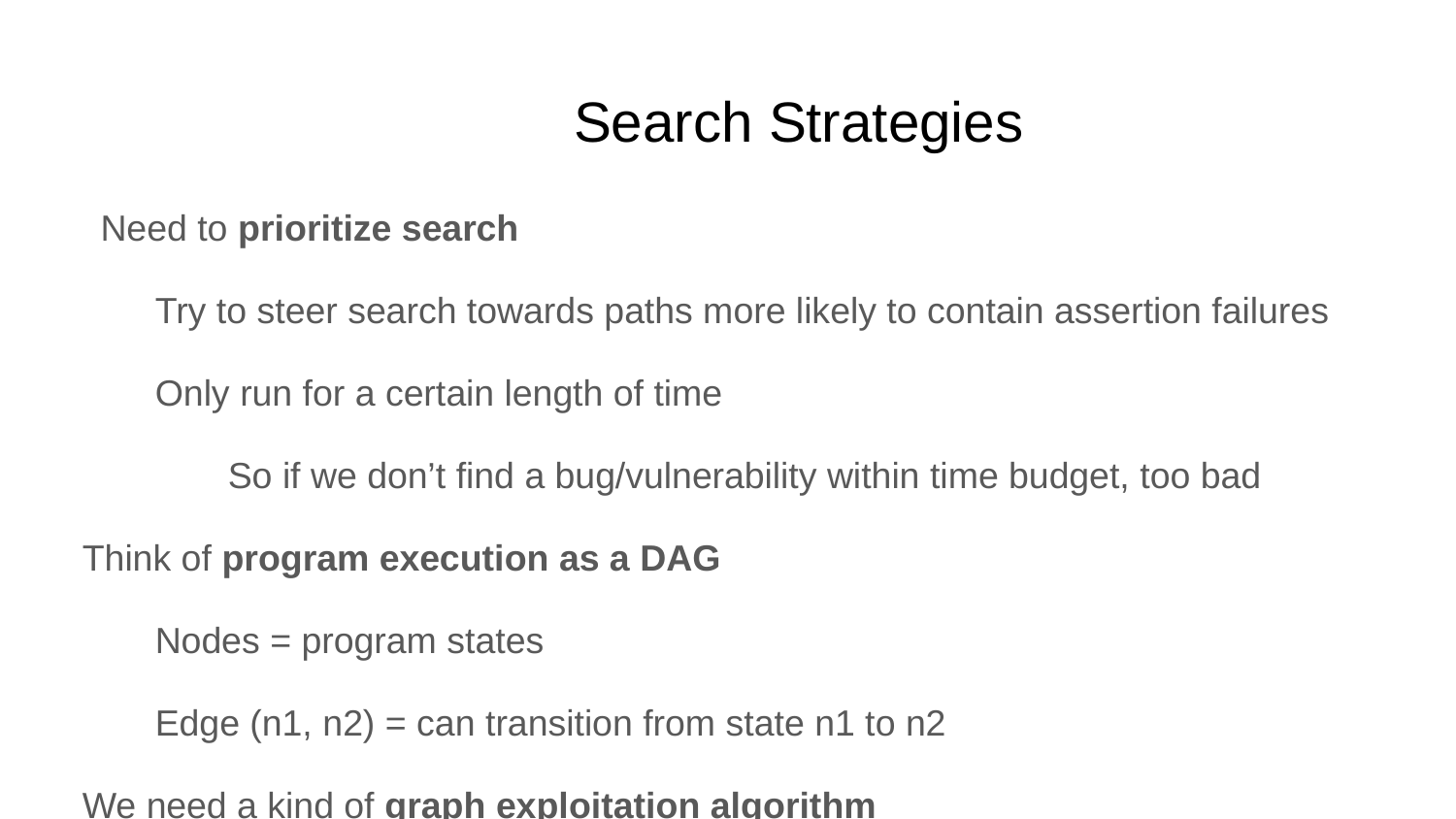

# Search Strategies
Need to prioritize search
Try to steer search towards paths more likely to contain assertion failures
Only run for a certain length of time
So if we don’t find a bug/vulnerability within time budget, too bad
Think of program execution as a DAG
Nodes = program states
Edge (n1, n2) = can transition from state n1 to n2
We need a kind of graph exploitation algorithm
At each step, pick among all possible paths